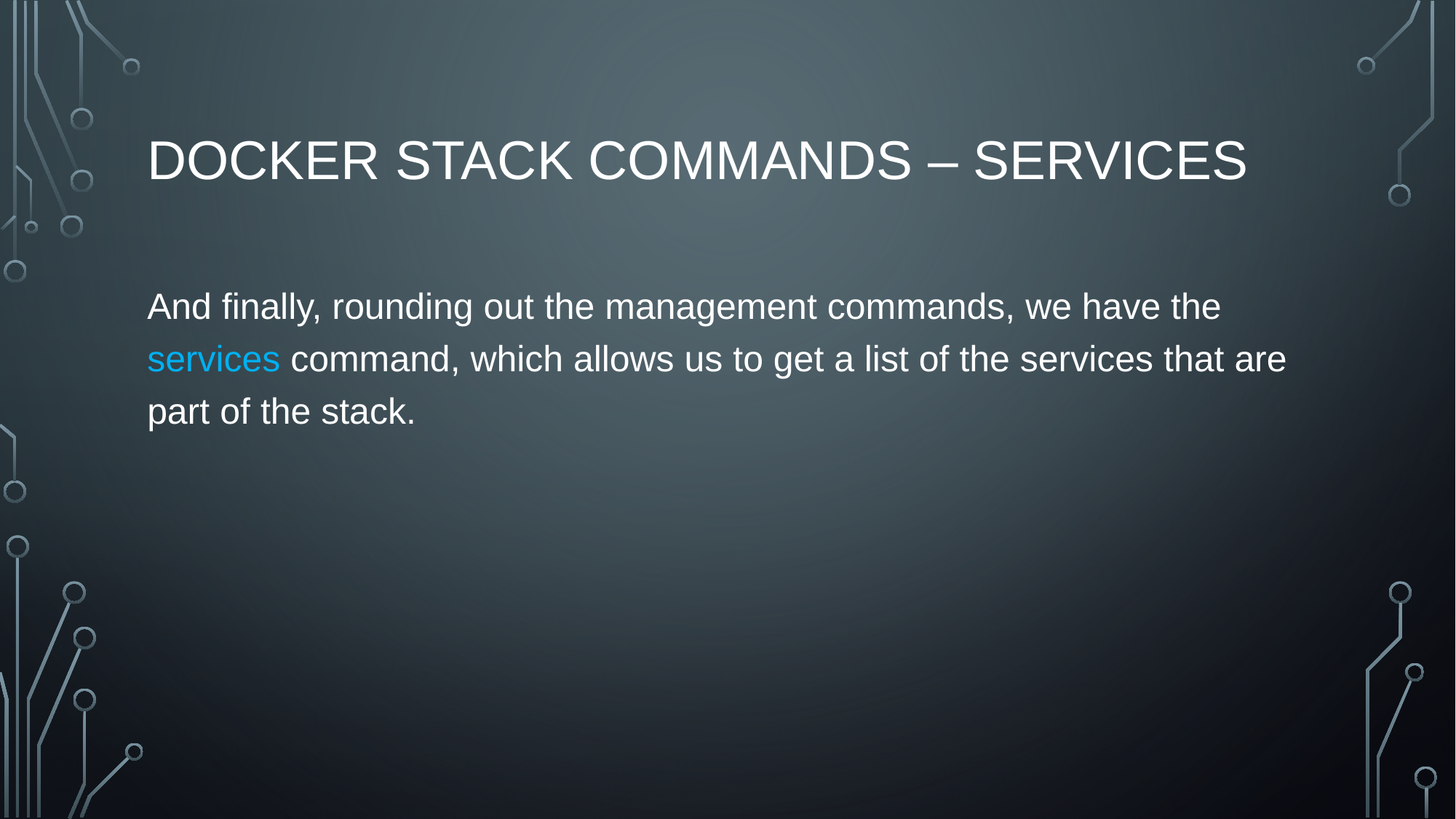

# Docker stack commands – Services
And finally, rounding out the management commands, we have the services command, which allows us to get a list of the services that are part of the stack.